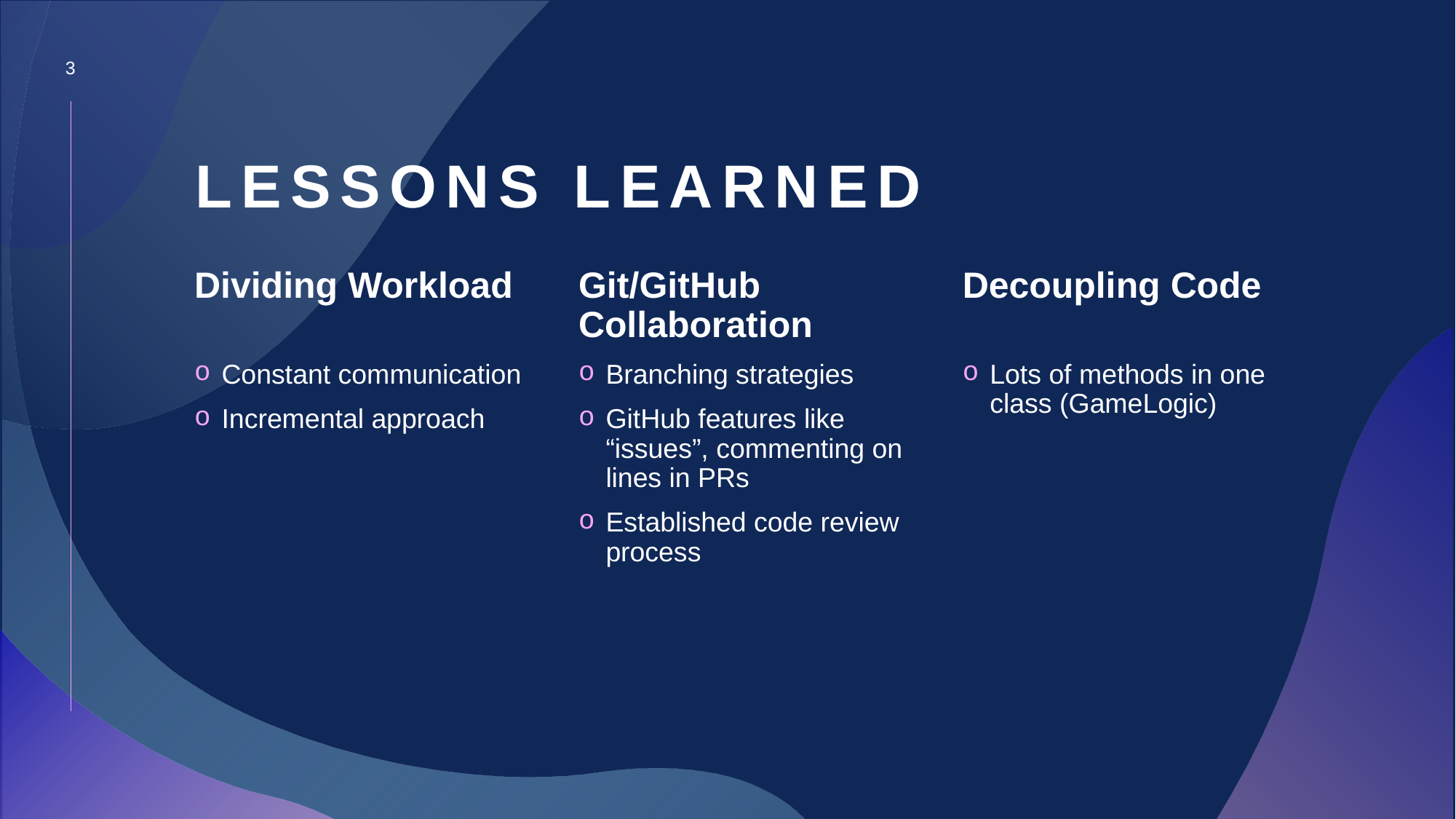

3
# Lessons learned
Dividing Workload

Git/GitHub Collaboration
Decoupling Code
Constant communication
Incremental approach

Branching strategies
GitHub features like “issues”, commenting on lines in PRs
Established code review process

Lots of methods in one class (GameLogic)